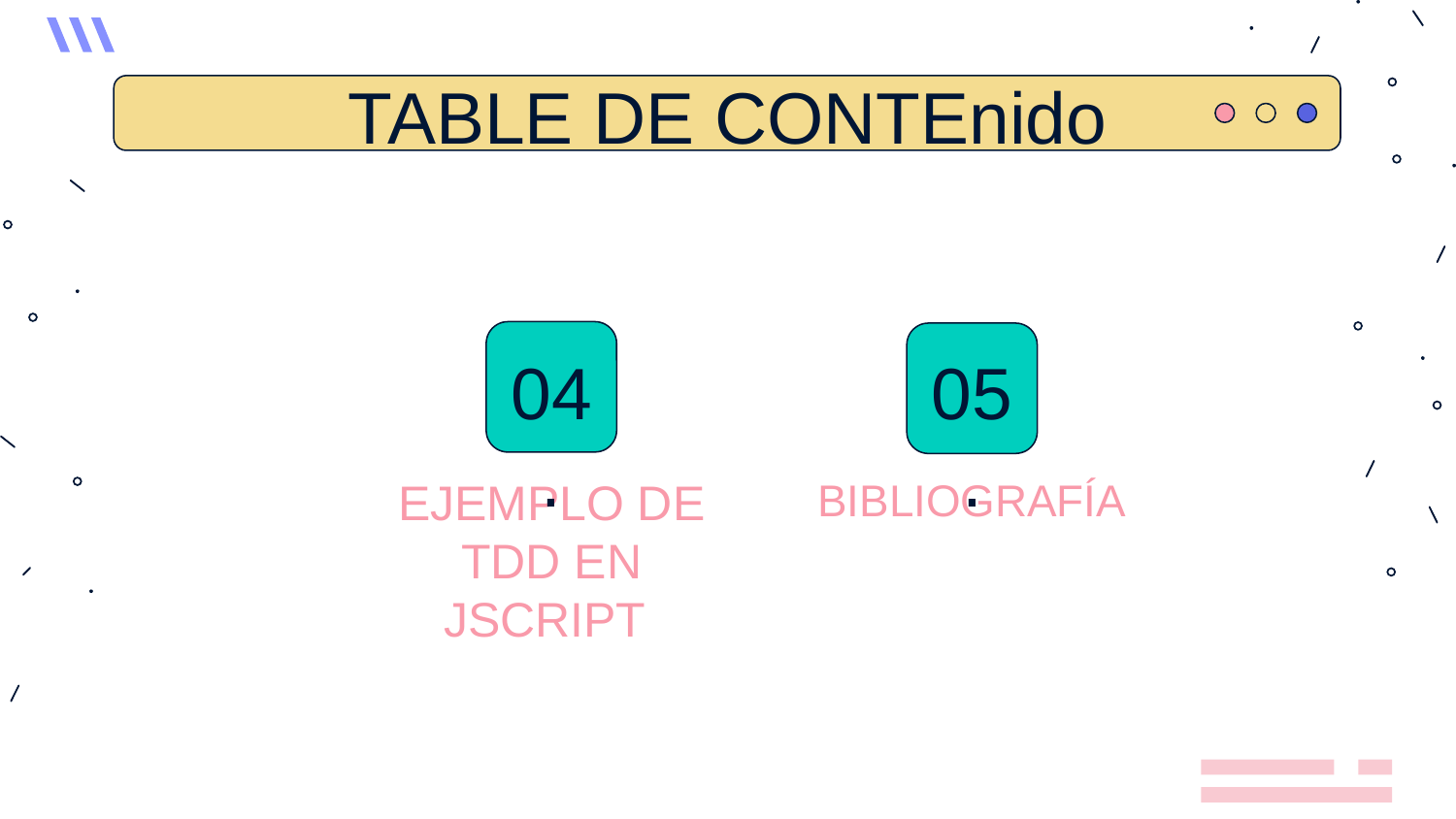

# TABLE DE CONTEnido

04.
05.
EJEMPLO DE TDD EN JSCRIPT
BIBLIOGRAFÍA